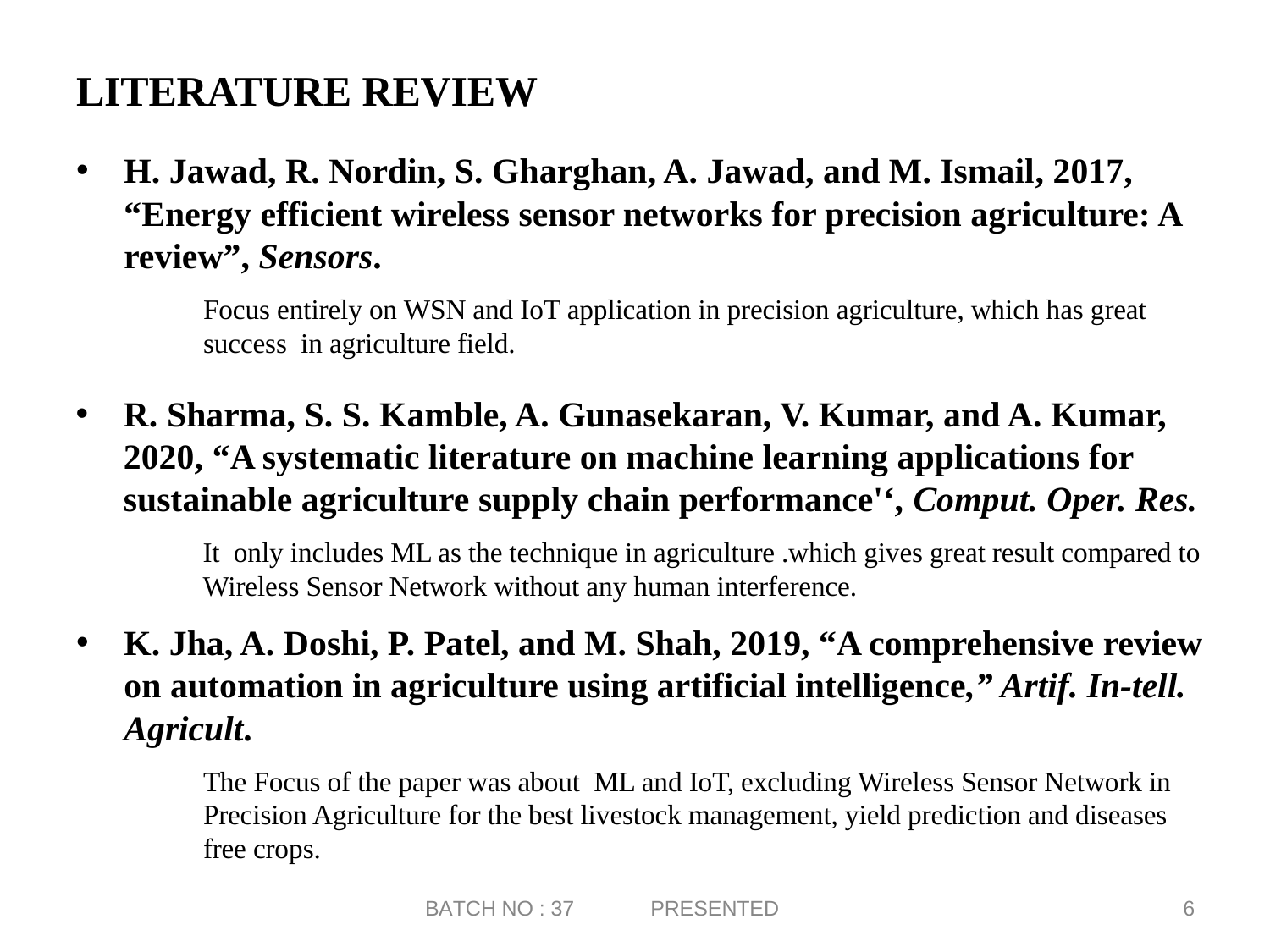

# LITERATURE REVIEW
H. Jawad, R. Nordin, S. Gharghan, A. Jawad, and M. Ismail, 2017, “Energy efficient wireless sensor networks for precision agriculture: A review”, Sensors.
Focus entirely on WSN and IoT application in precision agriculture, which has great success  in agriculture field.
R. Sharma, S. S. Kamble, A. Gunasekaran, V. Kumar, and A. Kumar, 2020, “A systematic literature on machine learning applications for sustainable agriculture supply chain performance'‘, Comput. Oper. Res.
It  only includes ML as the technique in agriculture .which gives great result compared to Wireless Sensor Network without any human interference.
K. Jha, A. Doshi, P. Patel, and M. Shah, 2019, “A comprehensive review on automation in agriculture using artificial intelligence,” Artif. In-tell. Agricult.
The Focus of the paper was about  ML and IoT, excluding Wireless Sensor Network in Precision Agriculture for the best livestock management, yield prediction and diseases free crops.
PRESENTED
6
BATCH NO : 37